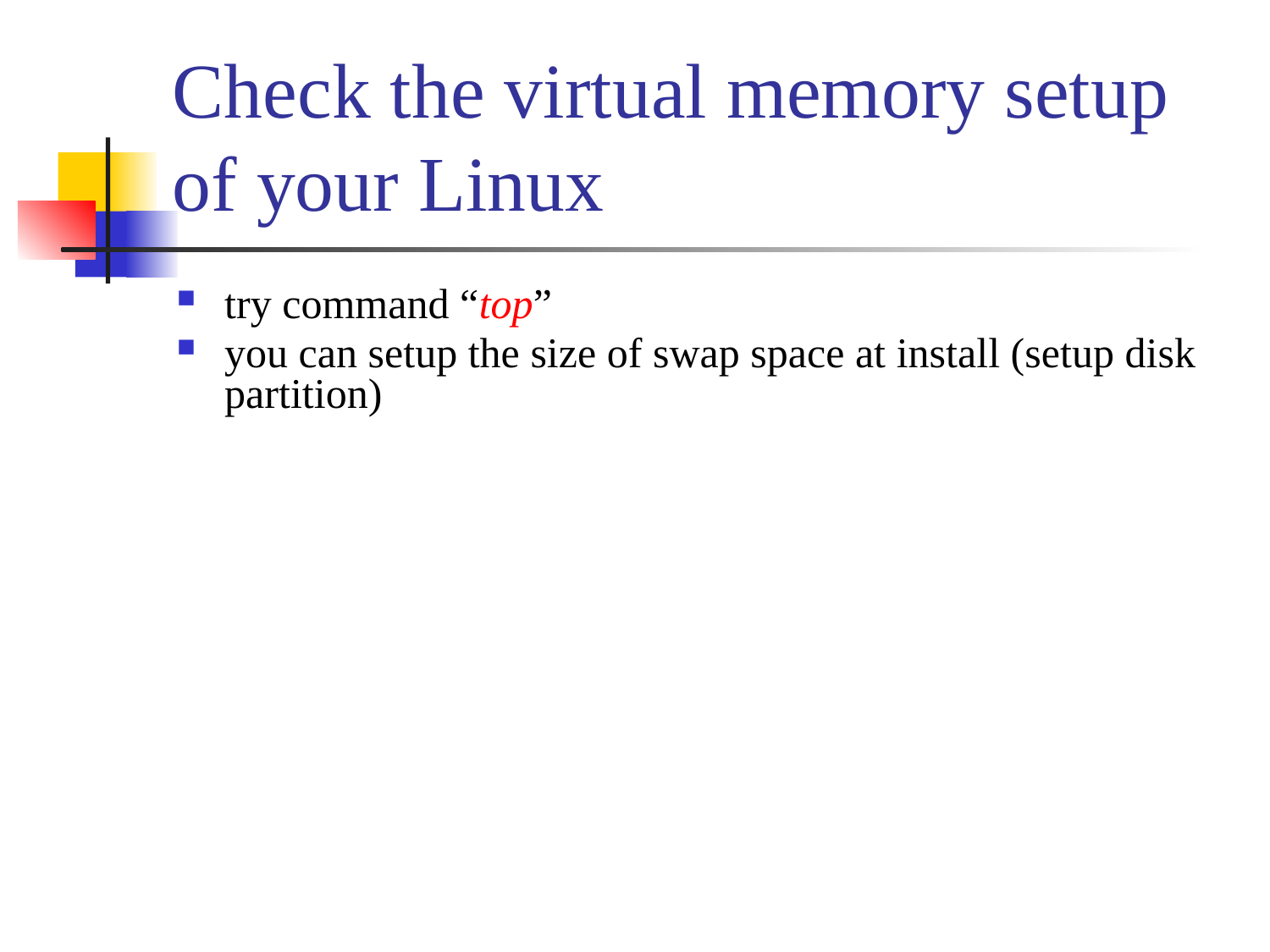

# Check the virtual memory setup of your Linux
try command “top”
you can setup the size of swap space at install (setup disk partition)